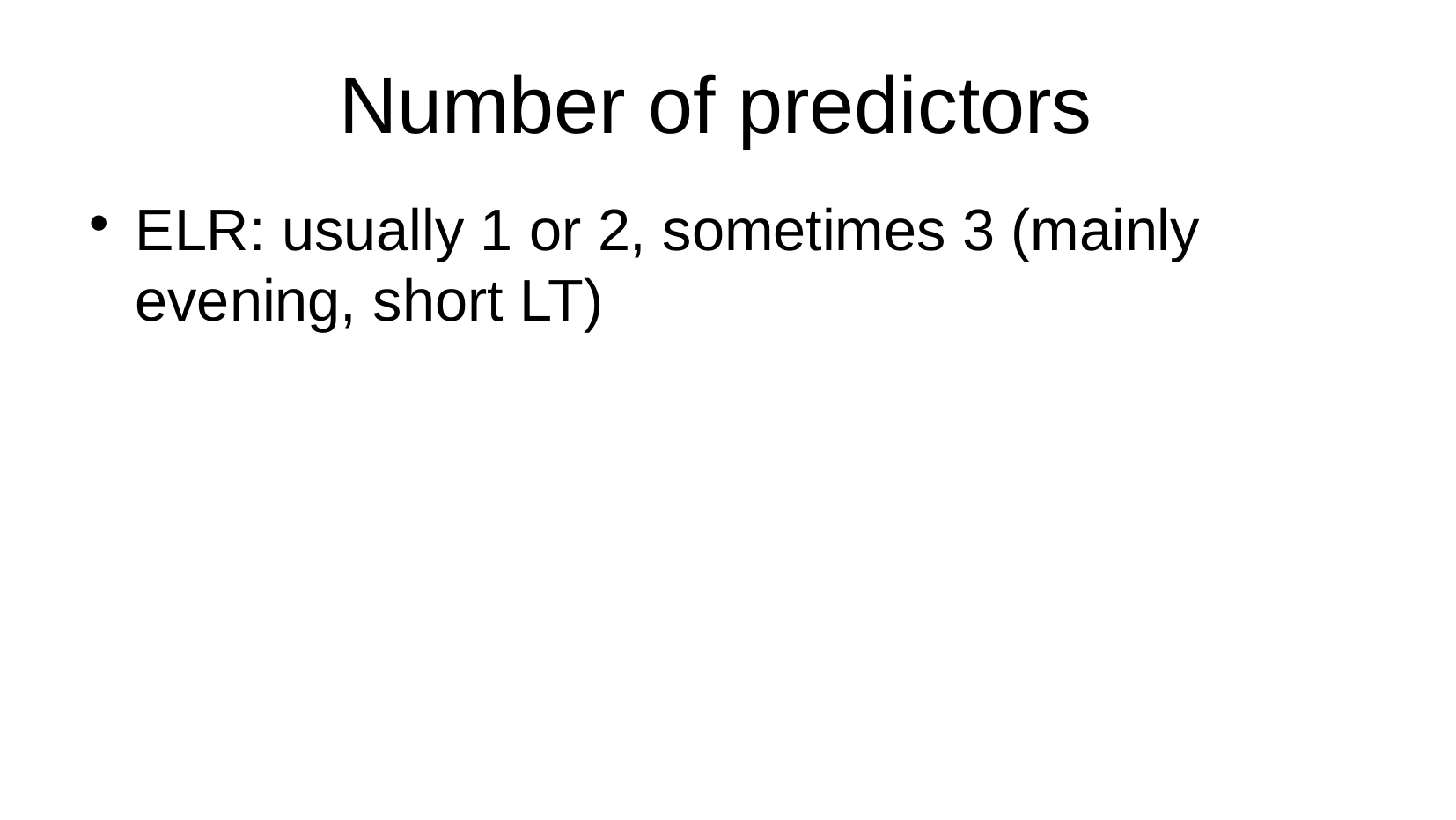

Number of predictors
ELR: usually 1 or 2, sometimes 3 (mainly evening, short LT)